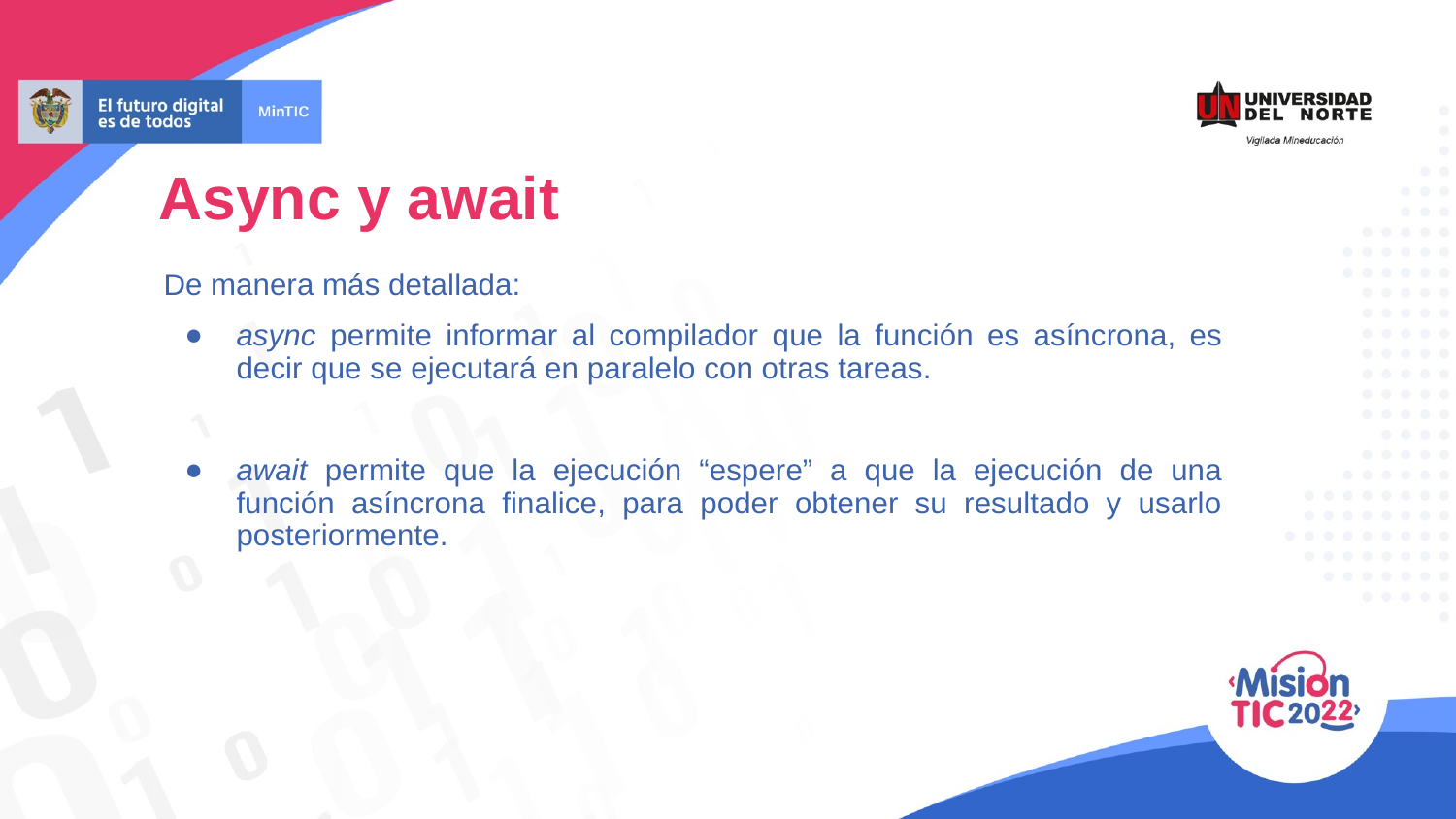

Async y await
De manera más detallada:
async permite informar al compilador que la función es asíncrona, es decir que se ejecutará en paralelo con otras tareas.

await permite que la ejecución “espere” a que la ejecución de una función asíncrona finalice, para poder obtener su resultado y usarlo posteriormente.